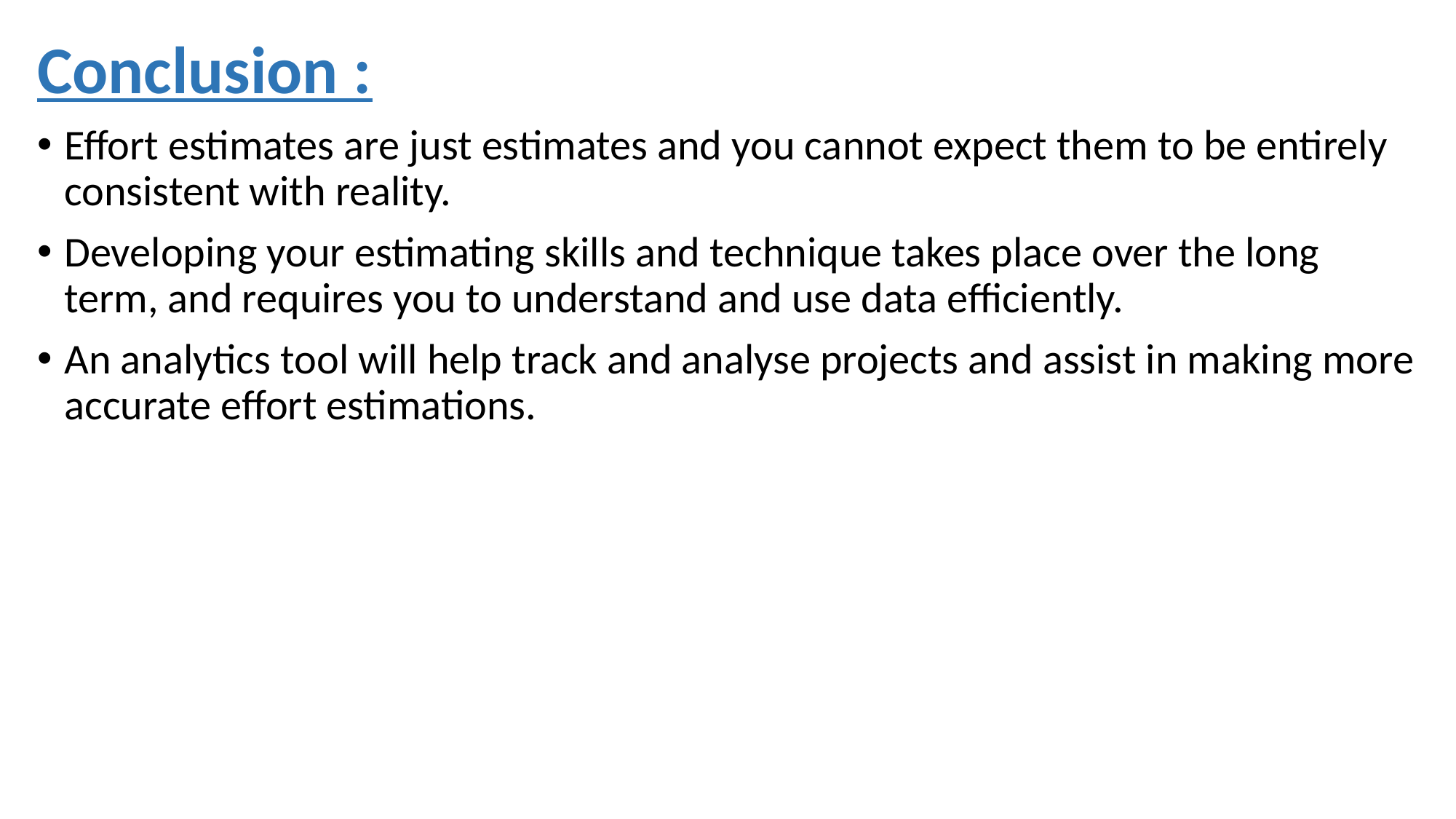

Conclusion :
Effort estimates are just estimates and you cannot expect them to be entirely consistent with reality.
Developing your estimating skills and technique takes place over the long term, and requires you to understand and use data efficiently.
An analytics tool will help track and analyse projects and assist in making more accurate effort estimations.